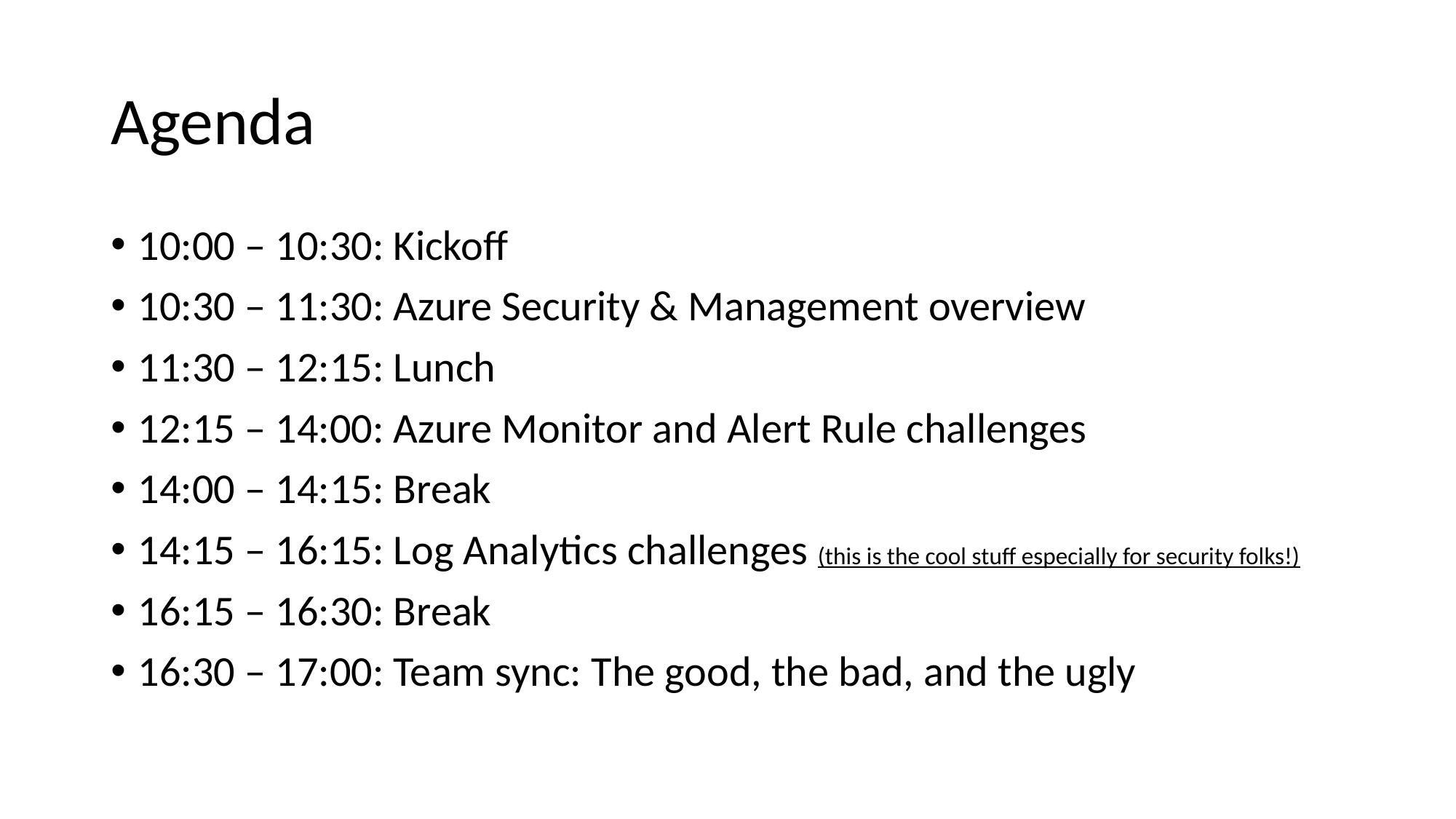

# Agenda
10:00 – 10:30: Kickoff
10:30 – 11:30: Azure Security & Management overview
11:30 – 12:15: Lunch
12:15 – 14:00: Azure Monitor and Alert Rule challenges
14:00 – 14:15: Break
14:15 – 16:15: Log Analytics challenges (this is the cool stuff especially for security folks!)
16:15 – 16:30: Break
16:30 – 17:00: Team sync: The good, the bad, and the ugly